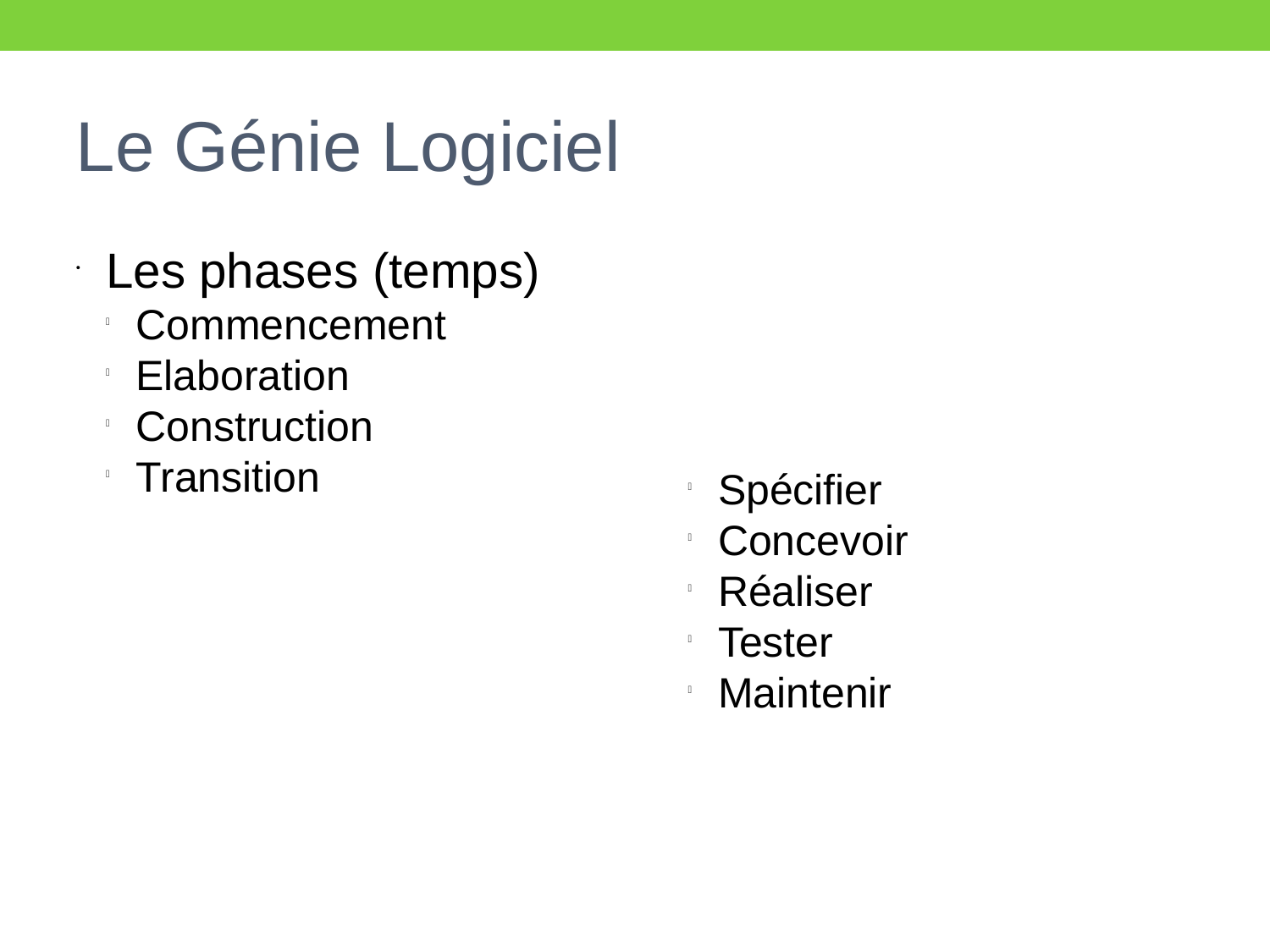

Le Génie Logiciel
Les phases (temps)
Commencement
Elaboration
Construction
Transition
Les activités (métier)
Spécifier
Concevoir
Réaliser
Tester
Maintenir